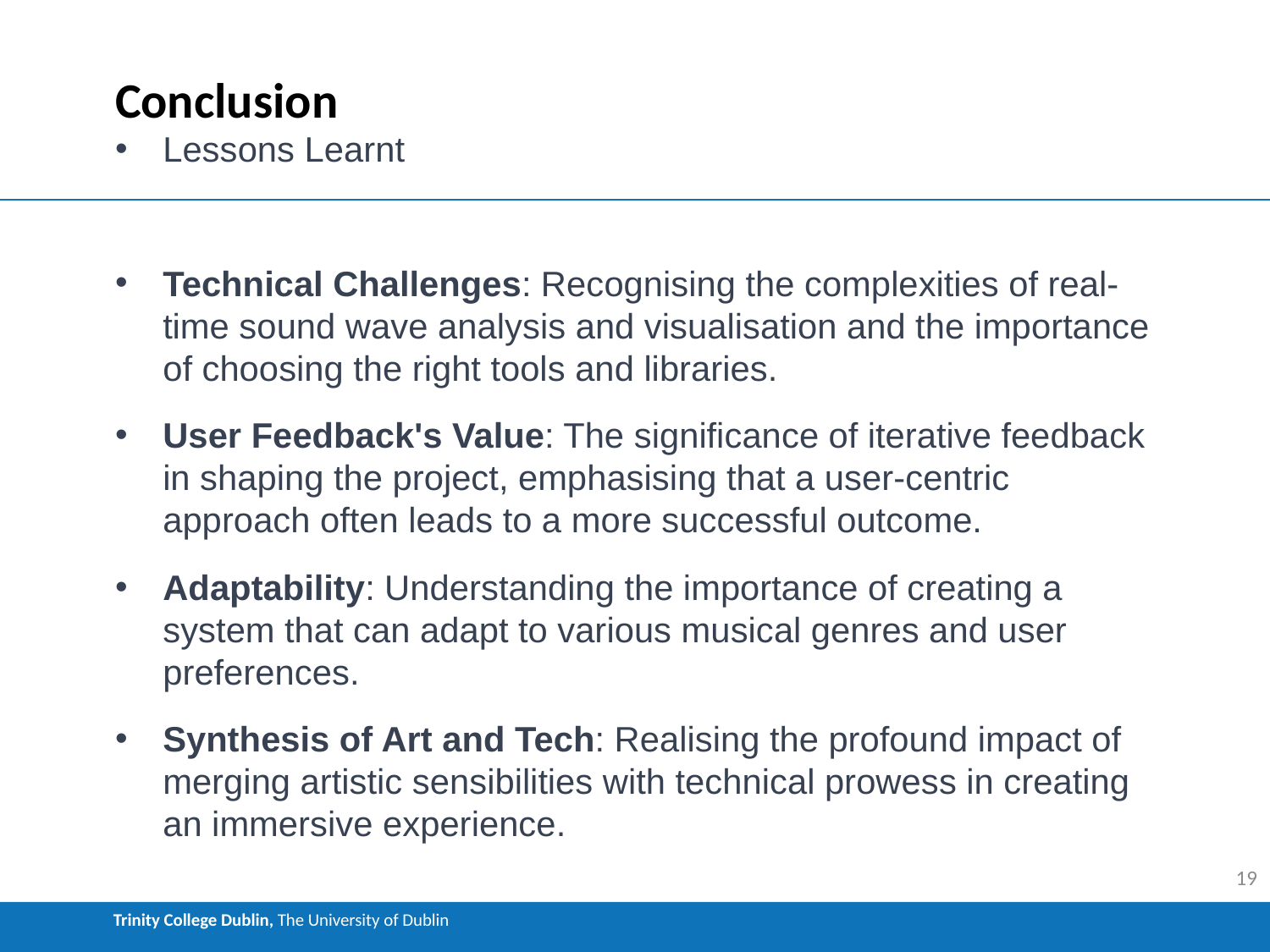

# Conclusion
Lessons Learnt
Technical Challenges: Recognising the complexities of real-time sound wave analysis and visualisation and the importance of choosing the right tools and libraries.
User Feedback's Value: The significance of iterative feedback in shaping the project, emphasising that a user-centric approach often leads to a more successful outcome.
Adaptability: Understanding the importance of creating a system that can adapt to various musical genres and user preferences.
Synthesis of Art and Tech: Realising the profound impact of merging artistic sensibilities with technical prowess in creating an immersive experience.
19